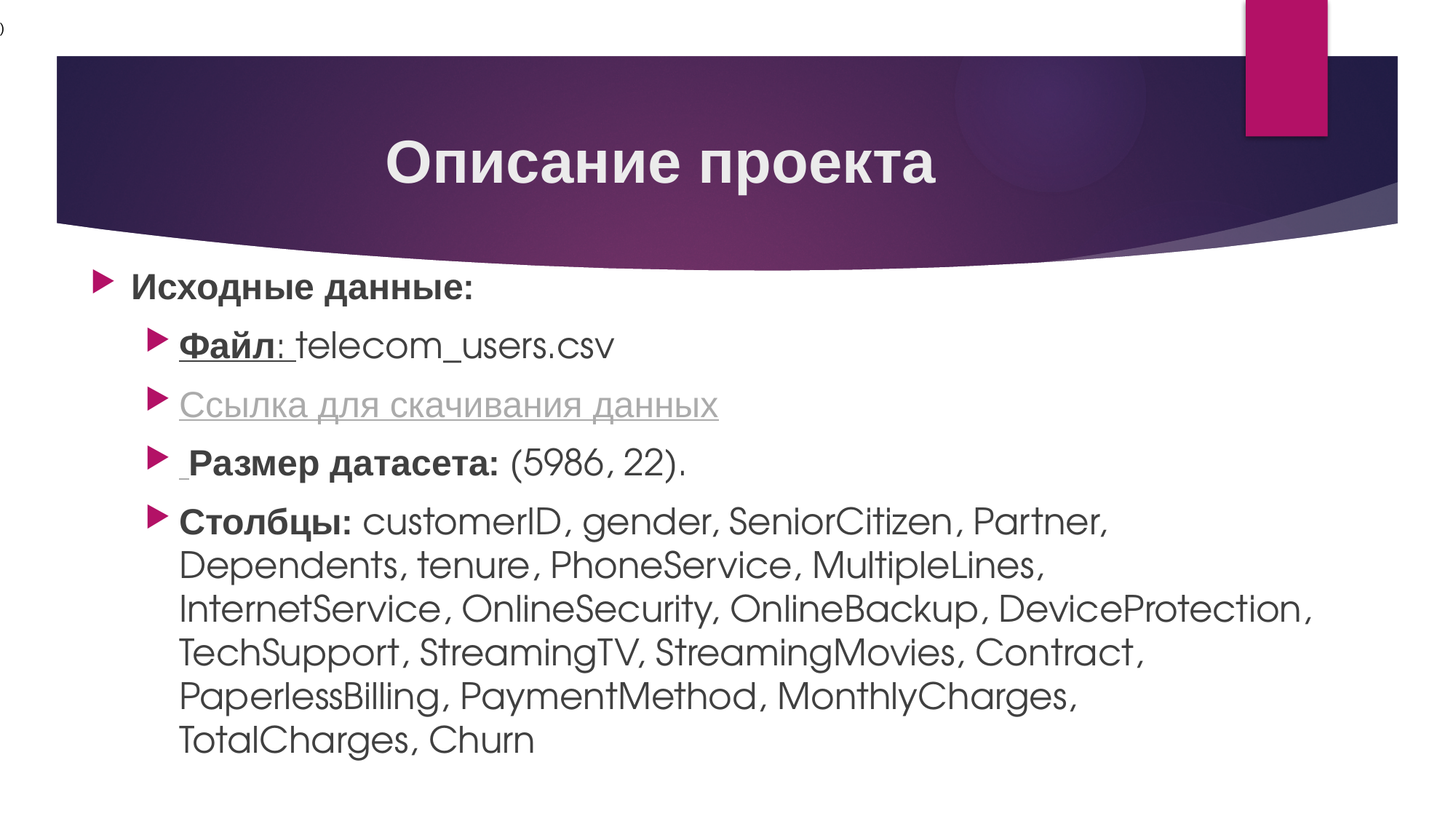

)
# Описание проекта
Исходные данные:
Файл: telecom_users.csv
Ссылка для скачивания данных
 Размер датасета: (5986, 22).
Столбцы: customerID, gender, SeniorCitizen, Partner, Dependents, tenure, PhoneService, MultipleLines, InternetService, OnlineSecurity, OnlineBackup, DeviceProtection, TechSupport, StreamingTV, StreamingMovies, Contract, PaperlessBilling, PaymentMethod, MonthlyCharges, TotalCharges, Churn